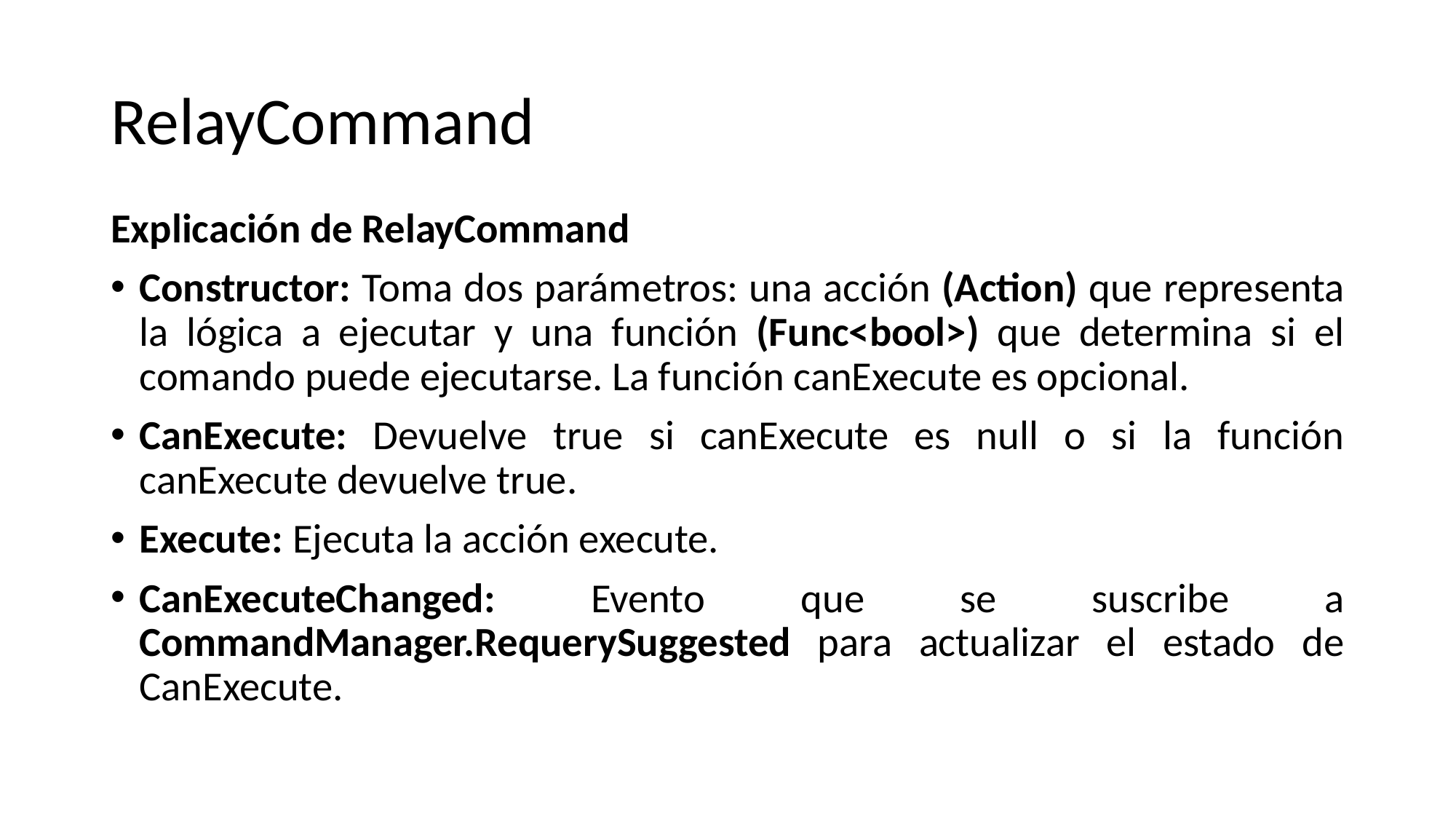

# RelayCommand
Explicación de RelayCommand
Constructor: Toma dos parámetros: una acción (Action) que representa la lógica a ejecutar y una función (Func<bool>) que determina si el comando puede ejecutarse. La función canExecute es opcional.
CanExecute: Devuelve true si canExecute es null o si la función canExecute devuelve true.
Execute: Ejecuta la acción execute.
CanExecuteChanged: Evento que se suscribe a CommandManager.RequerySuggested para actualizar el estado de CanExecute.